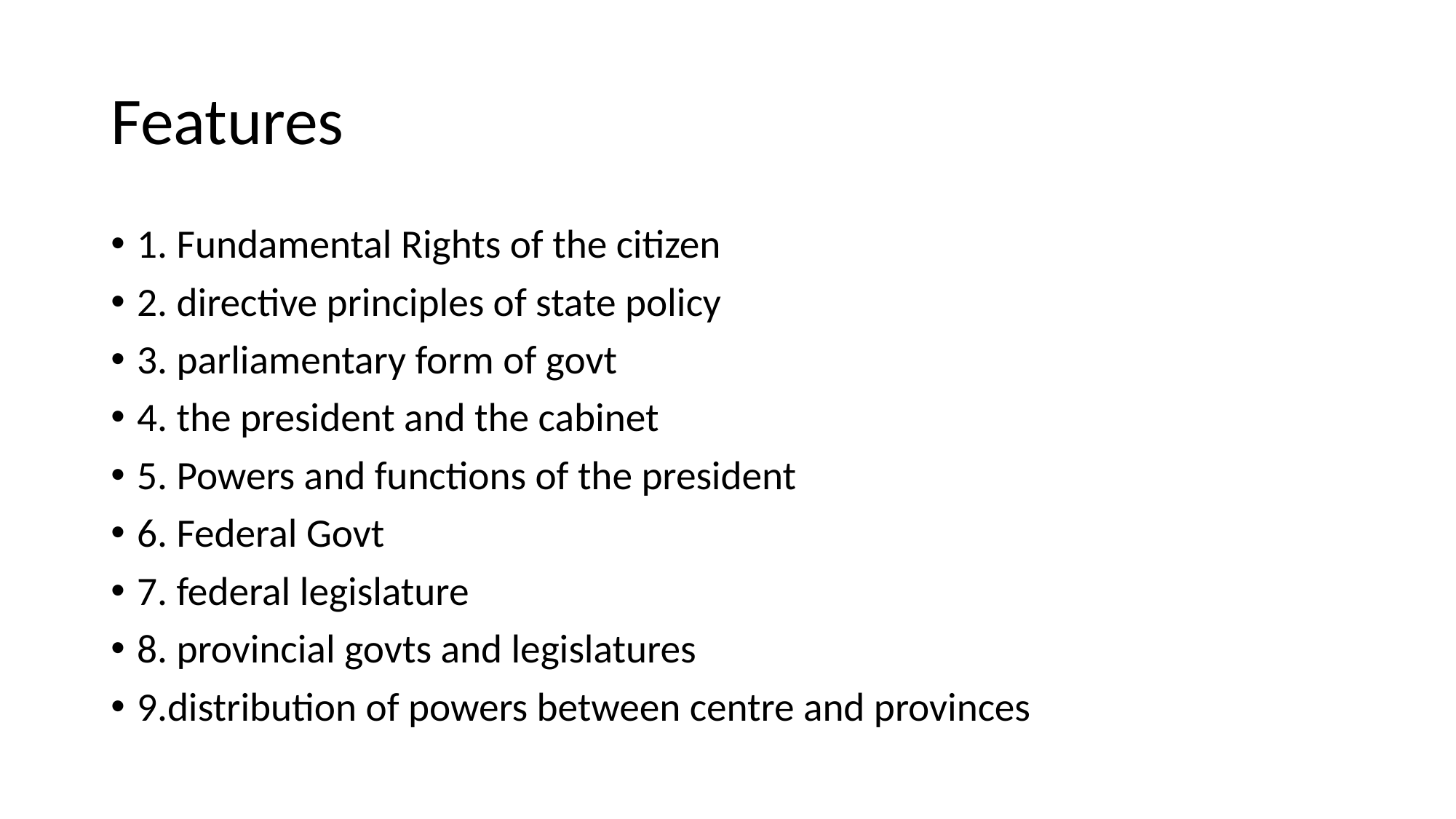

# Features
1. Fundamental Rights of the citizen
2. directive principles of state policy
3. parliamentary form of govt
4. the president and the cabinet
5. Powers and functions of the president
6. Federal Govt
7. federal legislature
8. provincial govts and legislatures
9.distribution of powers between centre and provinces